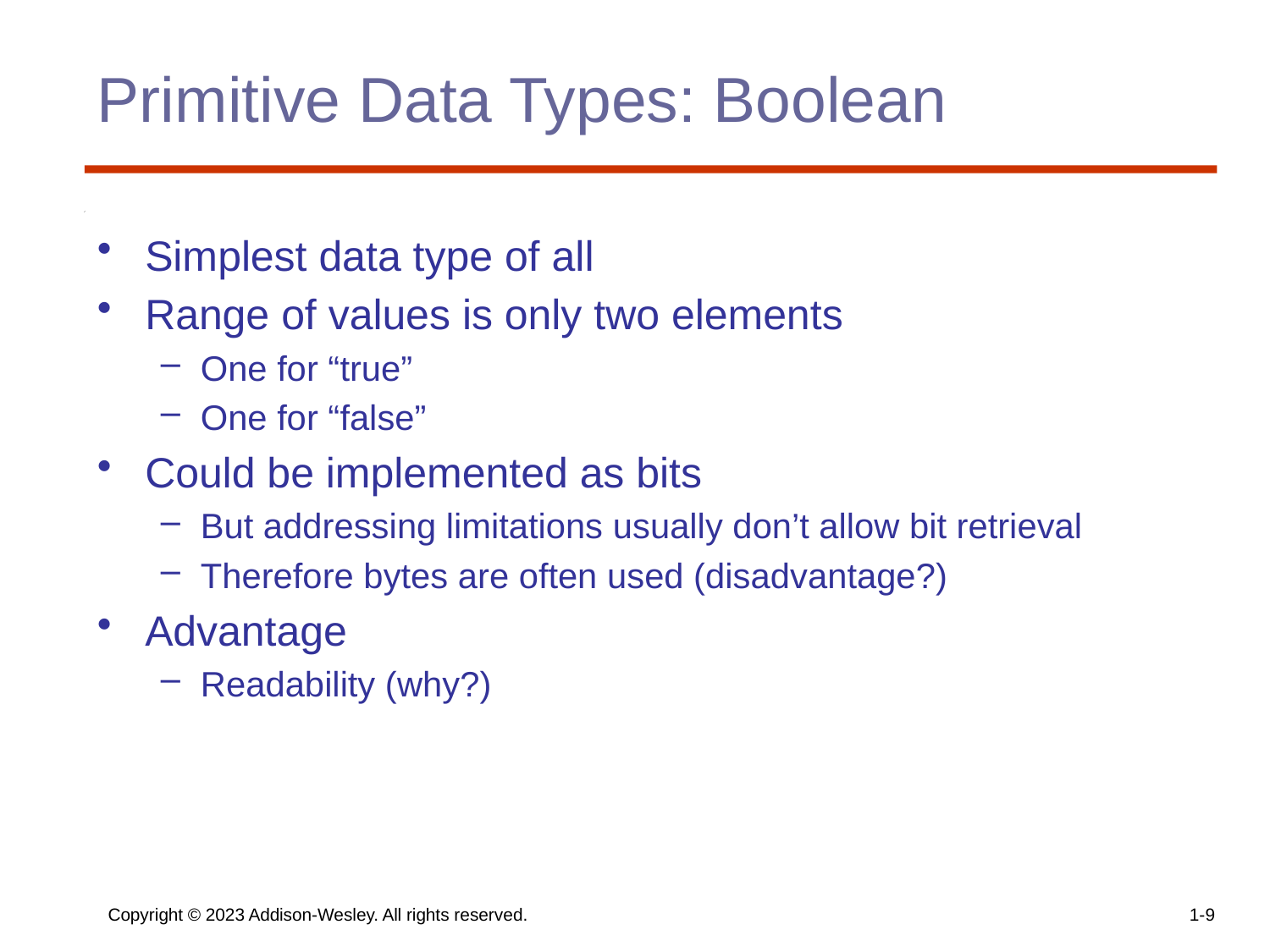

# Primitive Data Types: Boolean
Simplest data type of all
Range of values is only two elements
One for “true”
One for “false”
Could be implemented as bits
But addressing limitations usually don’t allow bit retrieval
Therefore bytes are often used (disadvantage?)
Advantage
Readability (why?)
Copyright © 2023 Addison-Wesley. All rights reserved.
1-9